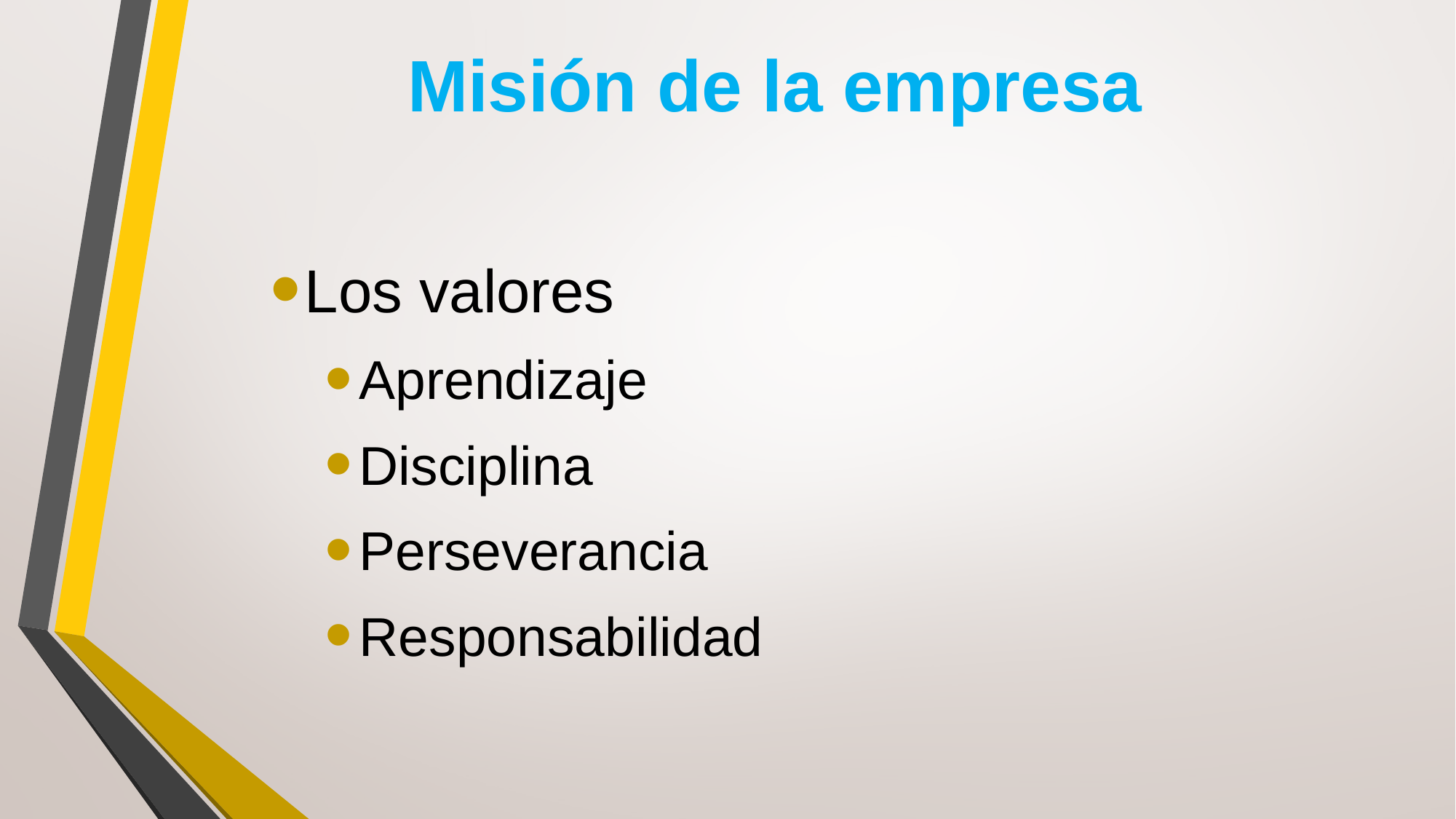

# Misión de la empresa
Los valores
Aprendizaje
Disciplina
Perseverancia
Responsabilidad